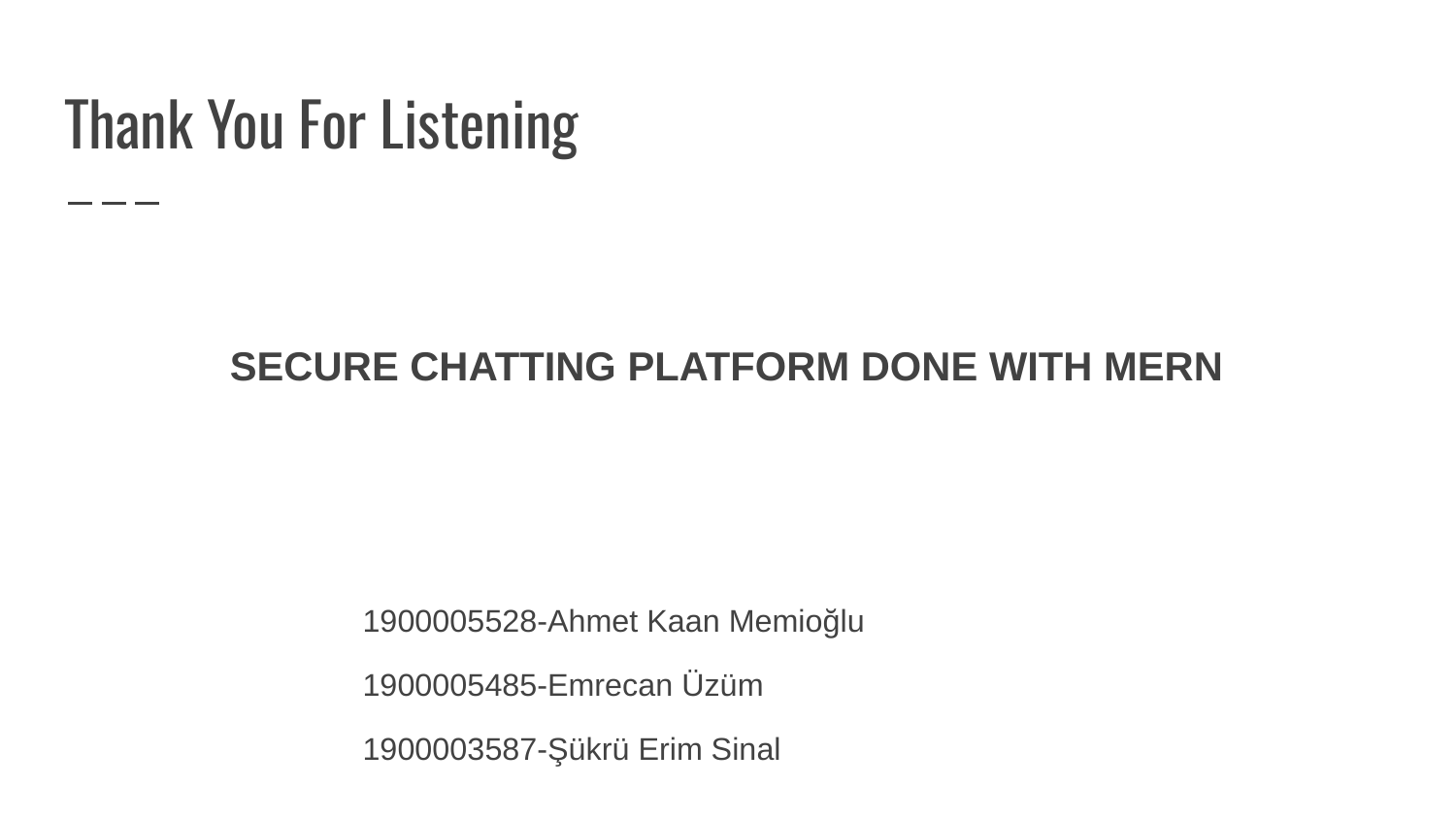

# Thank You For Listening
SECURE CHATTING PLATFORM DONE WITH MERN
1900005528-Ahmet Kaan Memioğlu
1900005485-Emrecan Üzüm
1900003587-Şükrü Erim Sinal